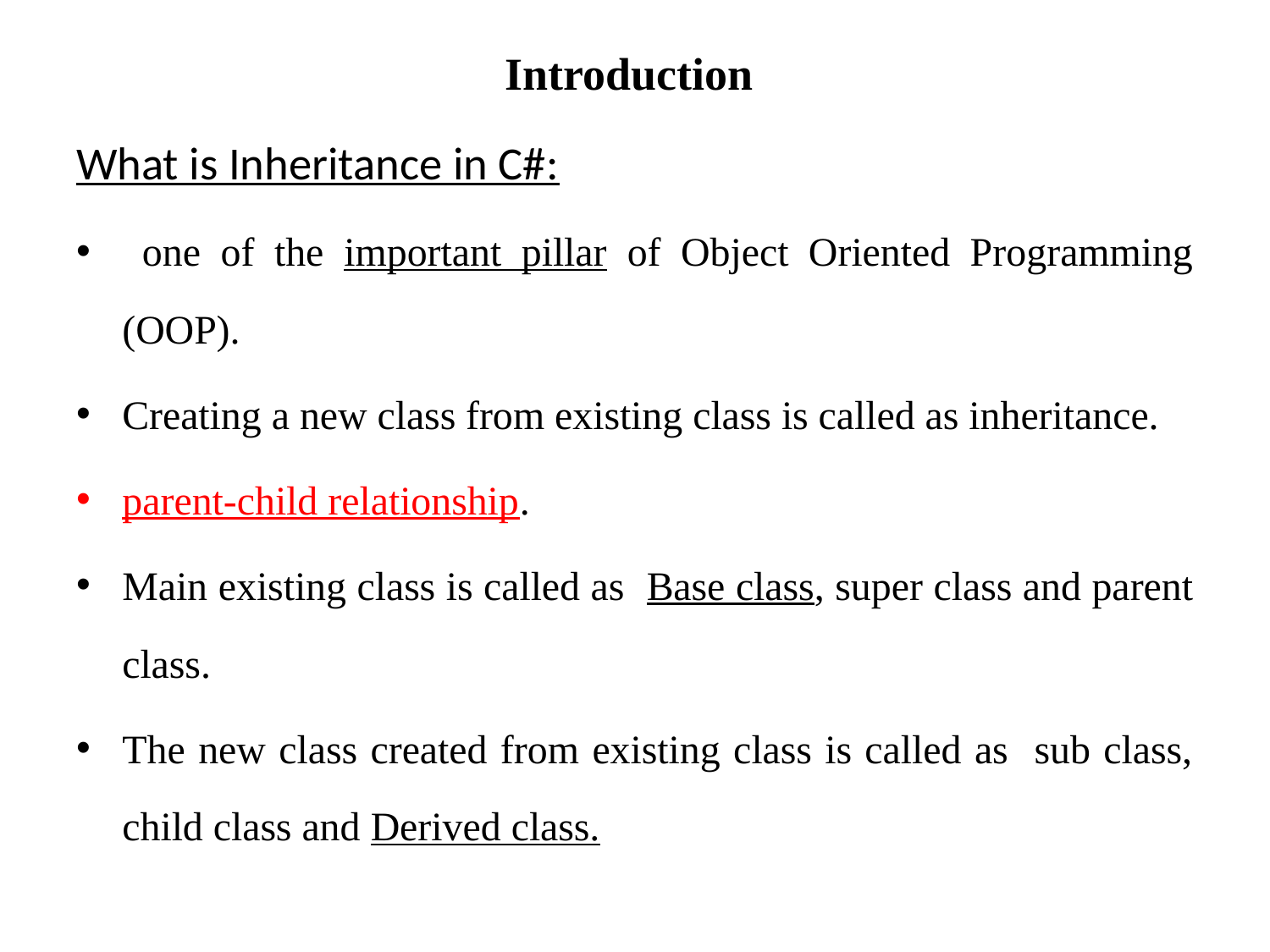

# Introduction
What is Inheritance in C#:
 one of the important pillar of Object Oriented Programming (OOP).
Creating a new class from existing class is called as inheritance.
parent-child relationship.
Main existing class is called as  Base class, super class and parent class.
The new class created from existing class is called as  sub class, child class and Derived class.